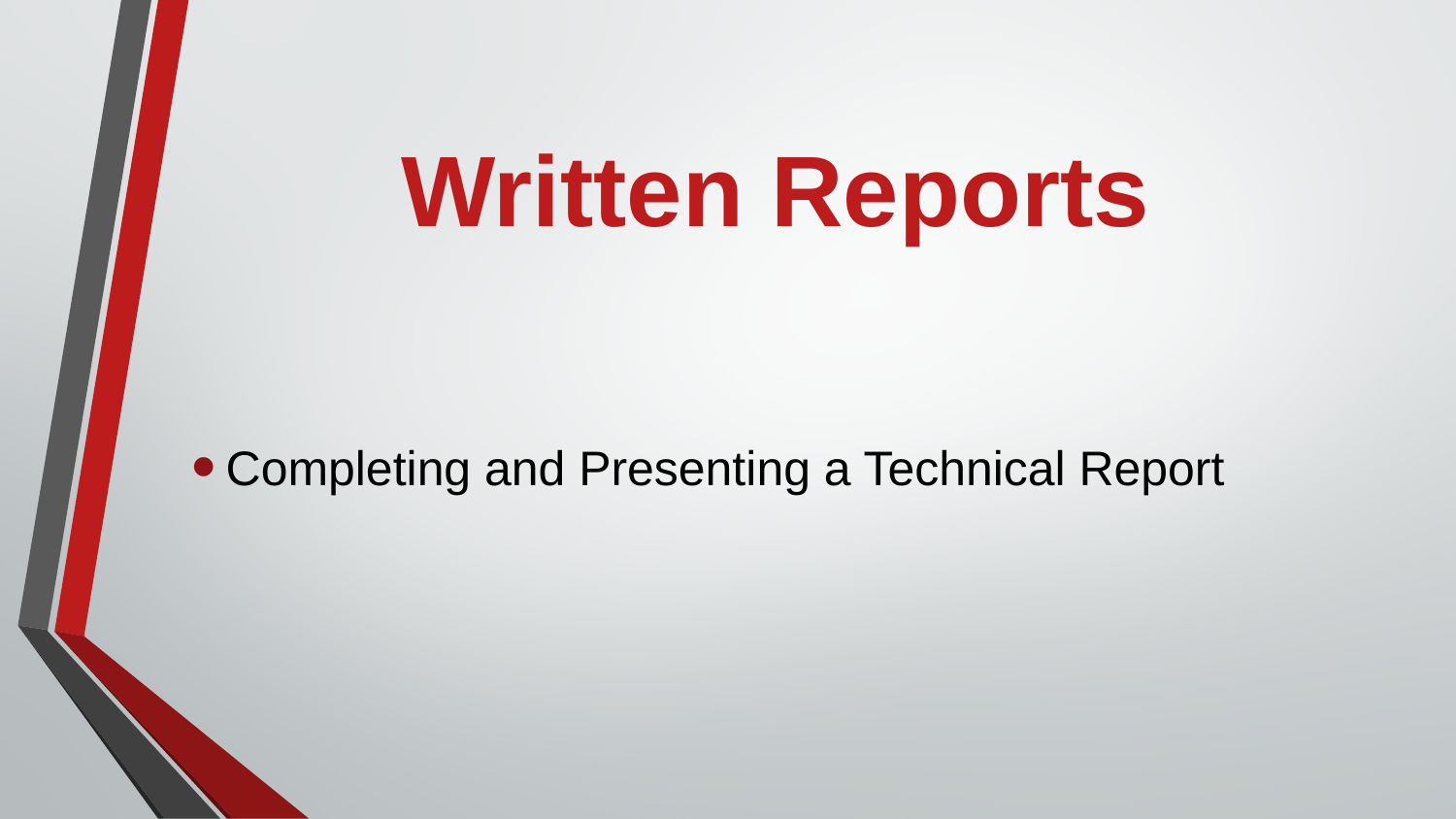

# Written Reports
Completing and Presenting a Technical Report